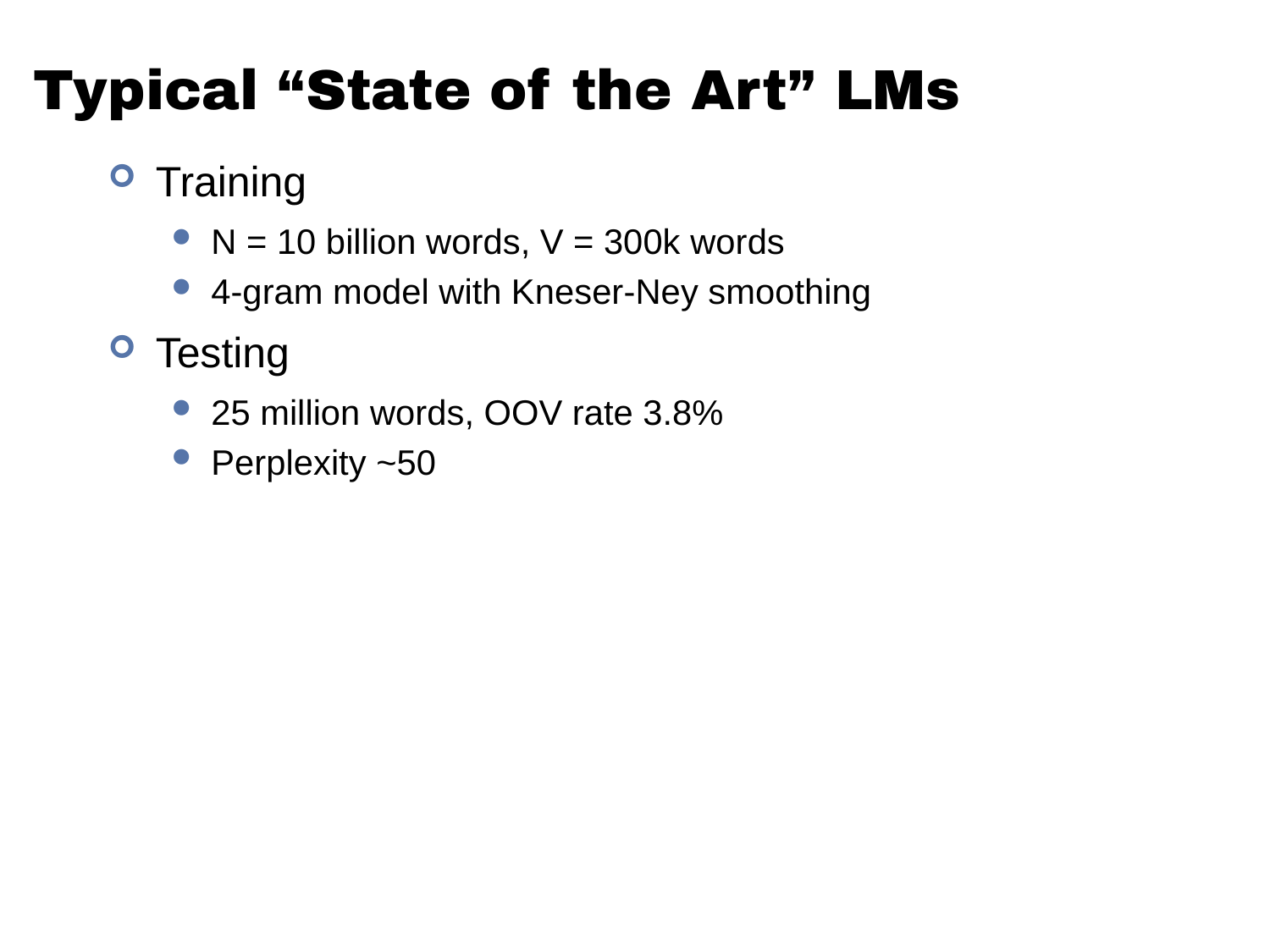

# Typical “State of the Art” LMs
Training
N = 10 billion words, V = 300k words
4-gram model with Kneser-Ney smoothing
Testing
25 million words, OOV rate 3.8%
Perplexity ~50